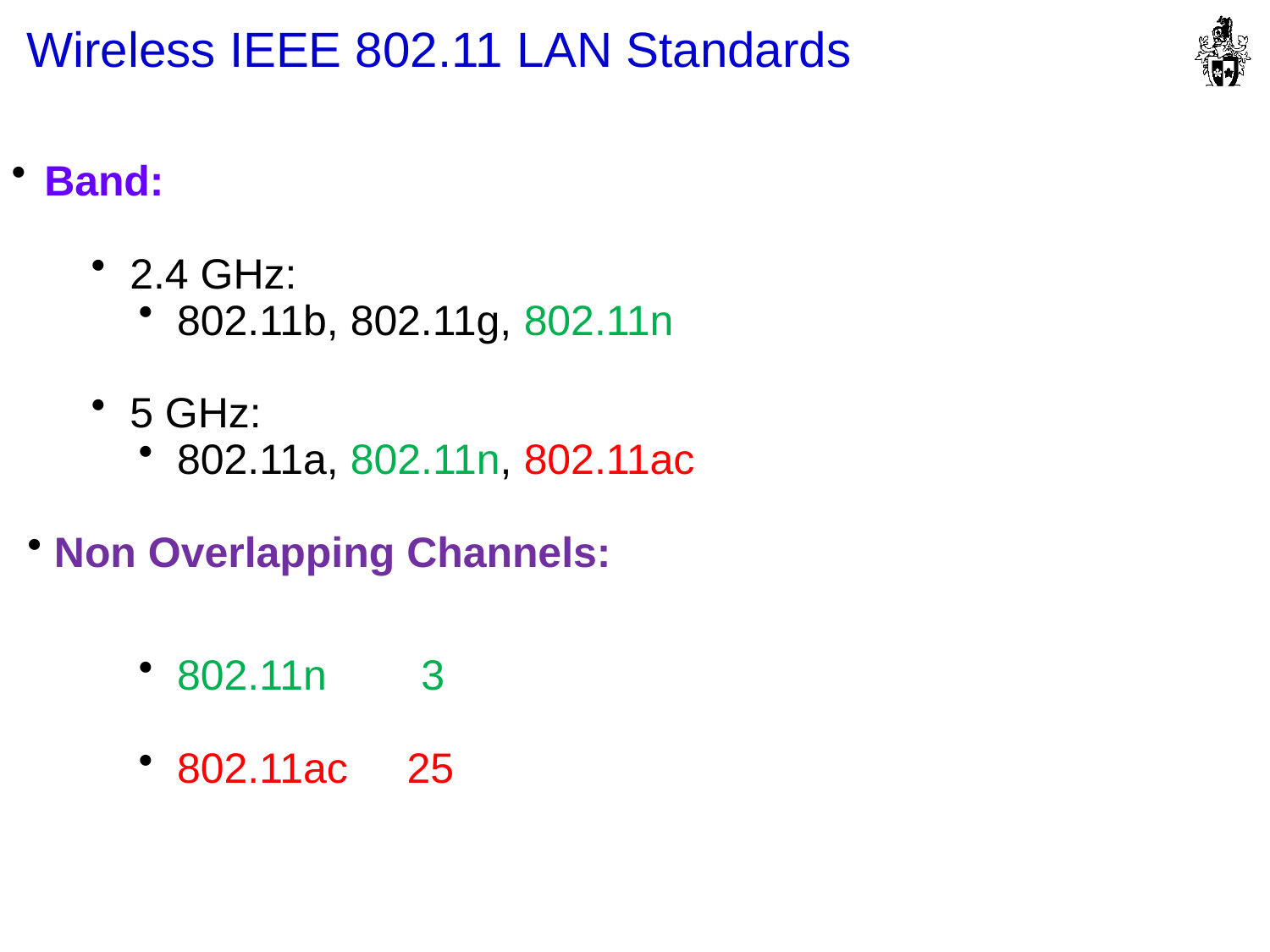

Wireless IEEE 802.11 LAN Standards

Band:

  2.4 GHz:
  802.11b, 802.11g, 802.11n

  5 GHz:
  802.11a, 802.11n, 802.11ac

 Non Overlapping Channels:

  802.11n        3

  802.11ac     25